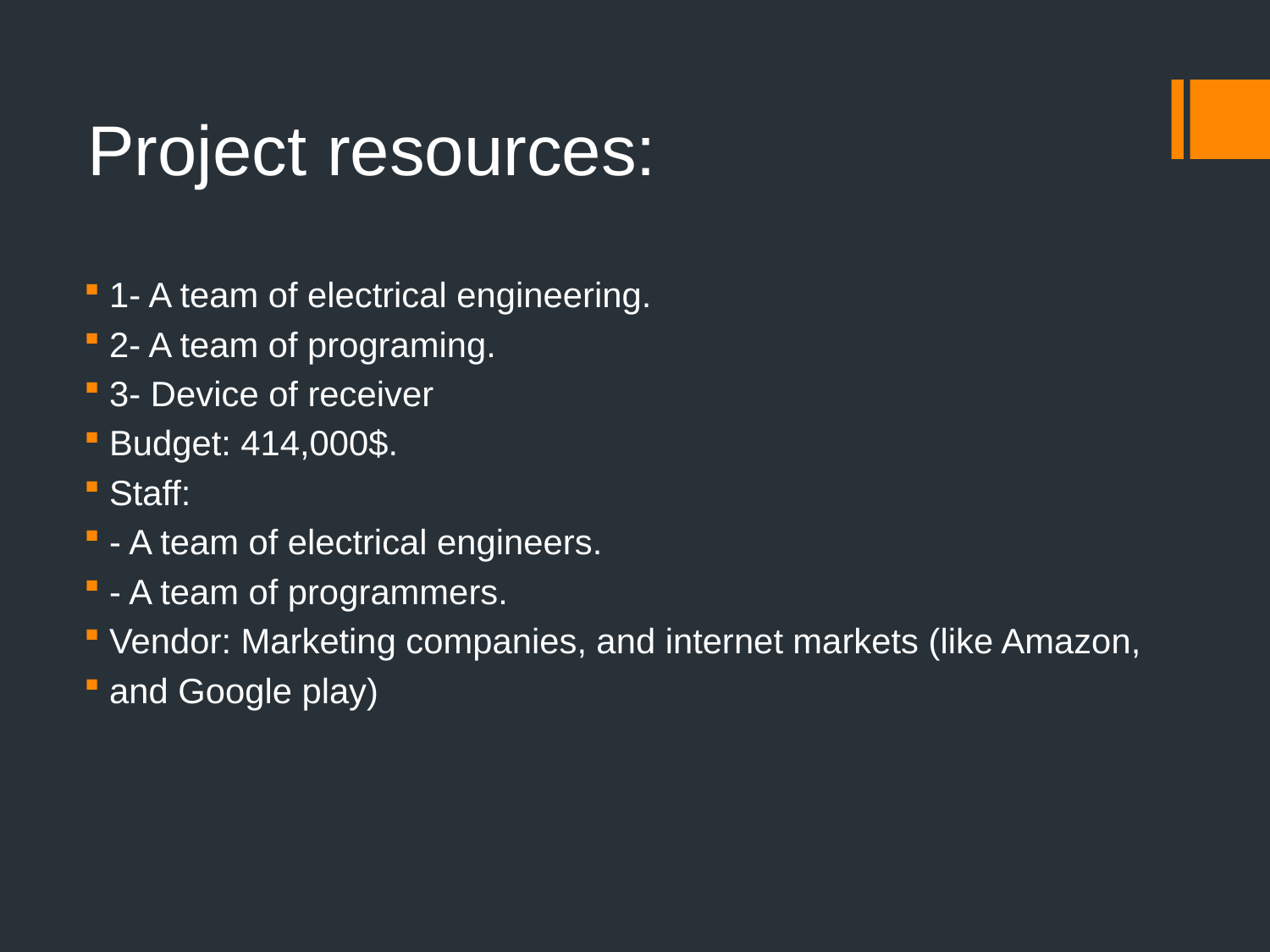

# Project resources:
1- A team of electrical engineering.
2- A team of programing.
3- Device of receiver
Budget: 414,000$.
Staff:
- A team of electrical engineers.
- A team of programmers.
Vendor: Marketing companies, and internet markets (like Amazon,
and Google play)